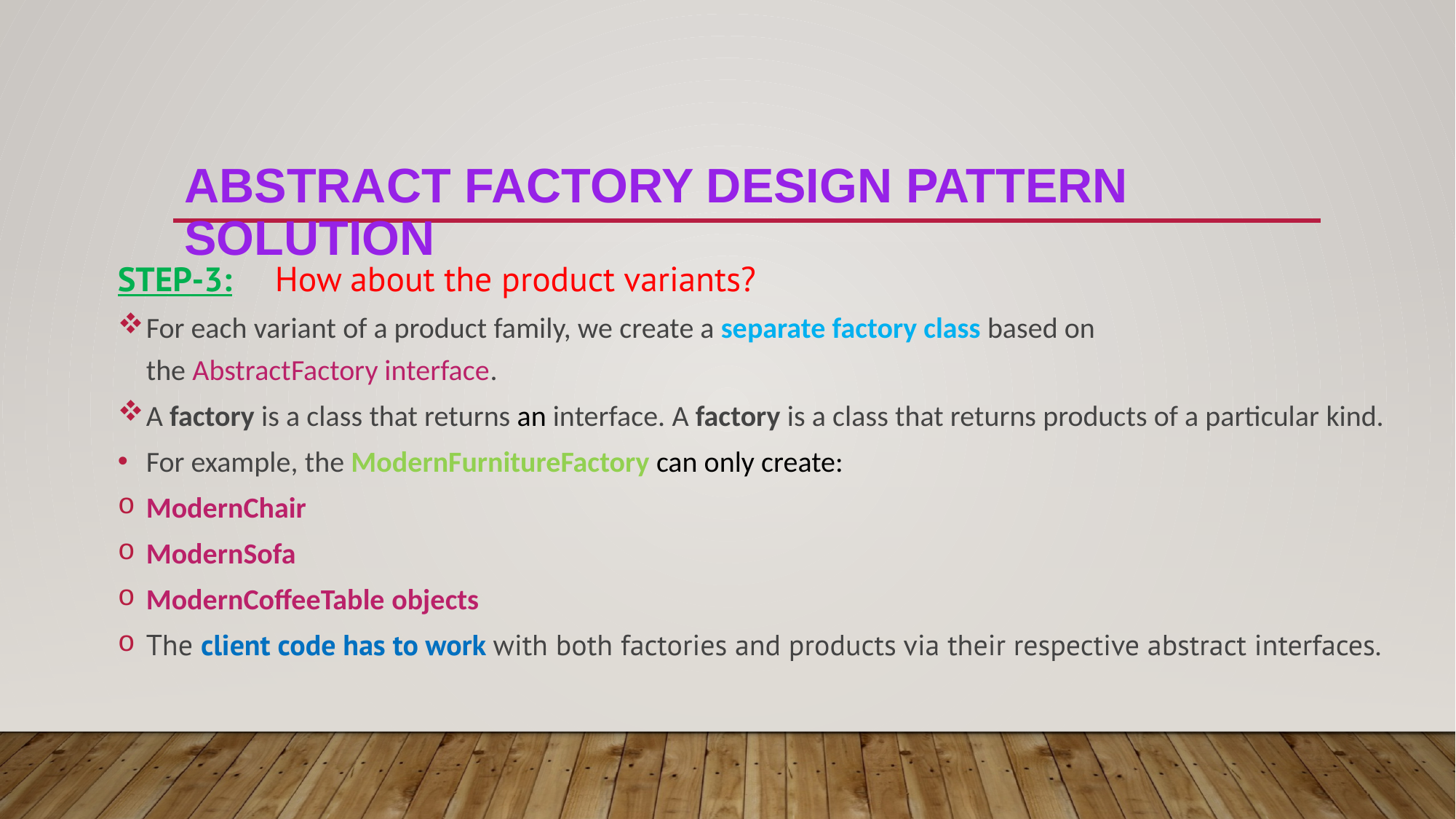

# Abstract Factory design pattern Solution
STEP-3:     How about the product variants?
For each variant of a product family, we create a separate factory class based on the AbstractFactory interface.
A factory is a class that returns an interface. A factory is a class that returns products of a particular kind.
For example, the ModernFurnitureFactory can only create:
ModernChair
ModernSofa
ModernCoffeeTable objects
The client code has to work with both factories and products via their respective abstract interfaces.